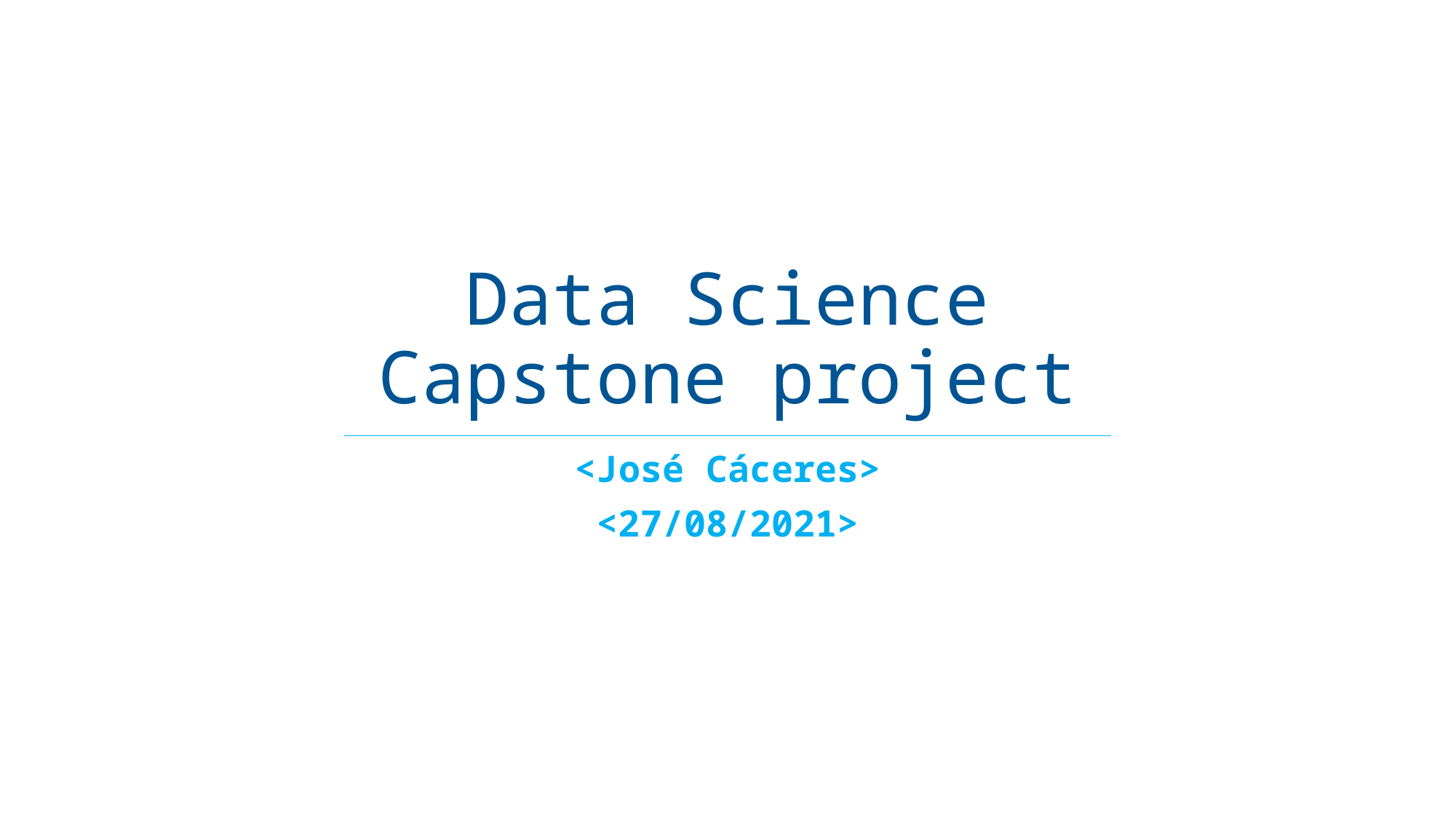

# Data Science Capstone project
<José Cáceres>
<27/08/2021>